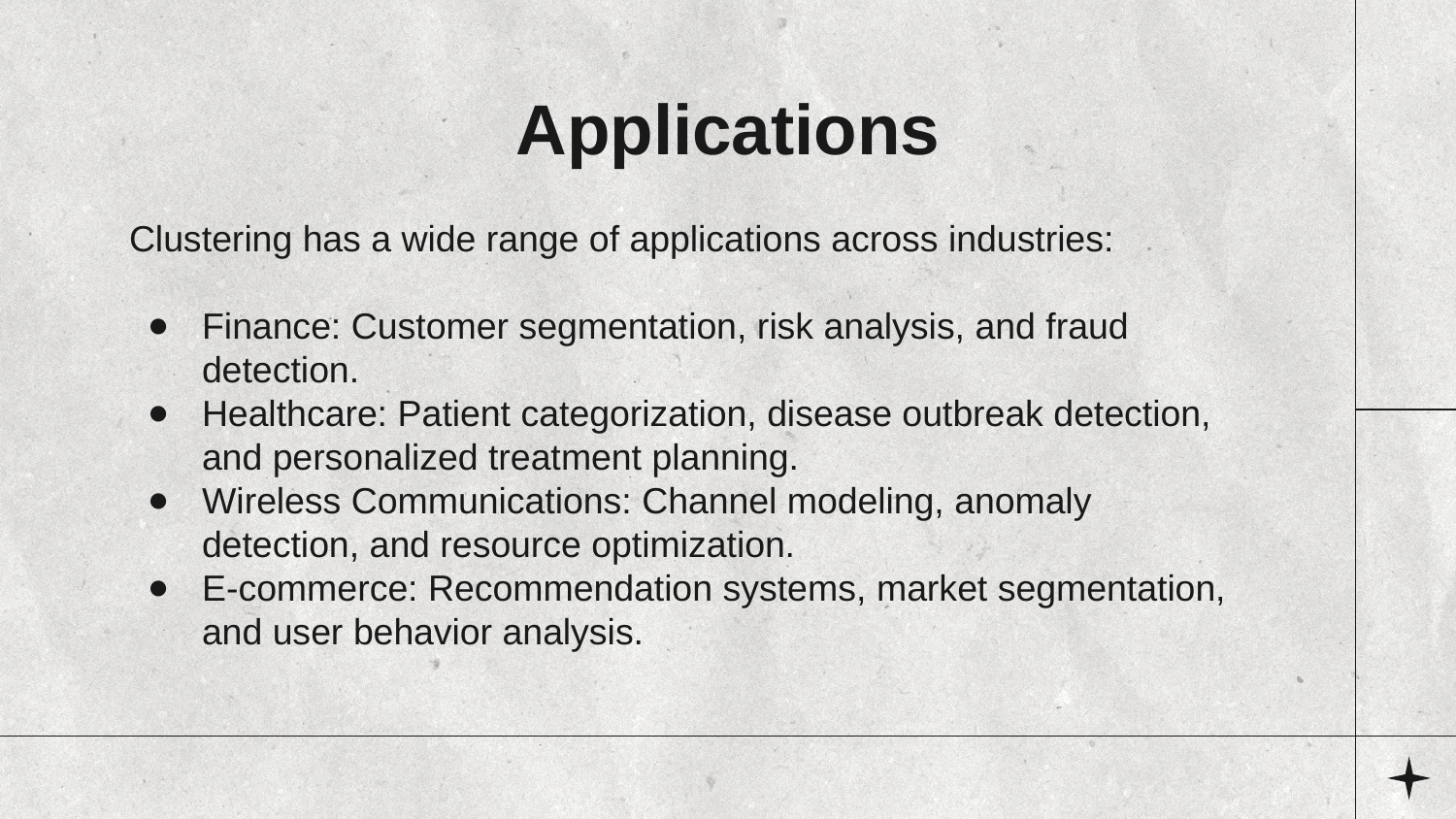

# Applications
Clustering has a wide range of applications across industries:

Finance: Customer segmentation, risk analysis, and fraud detection.
Healthcare: Patient categorization, disease outbreak detection, and personalized treatment planning.
Wireless Communications: Channel modeling, anomaly detection, and resource optimization.
E-commerce: Recommendation systems, market segmentation, and user behavior analysis.